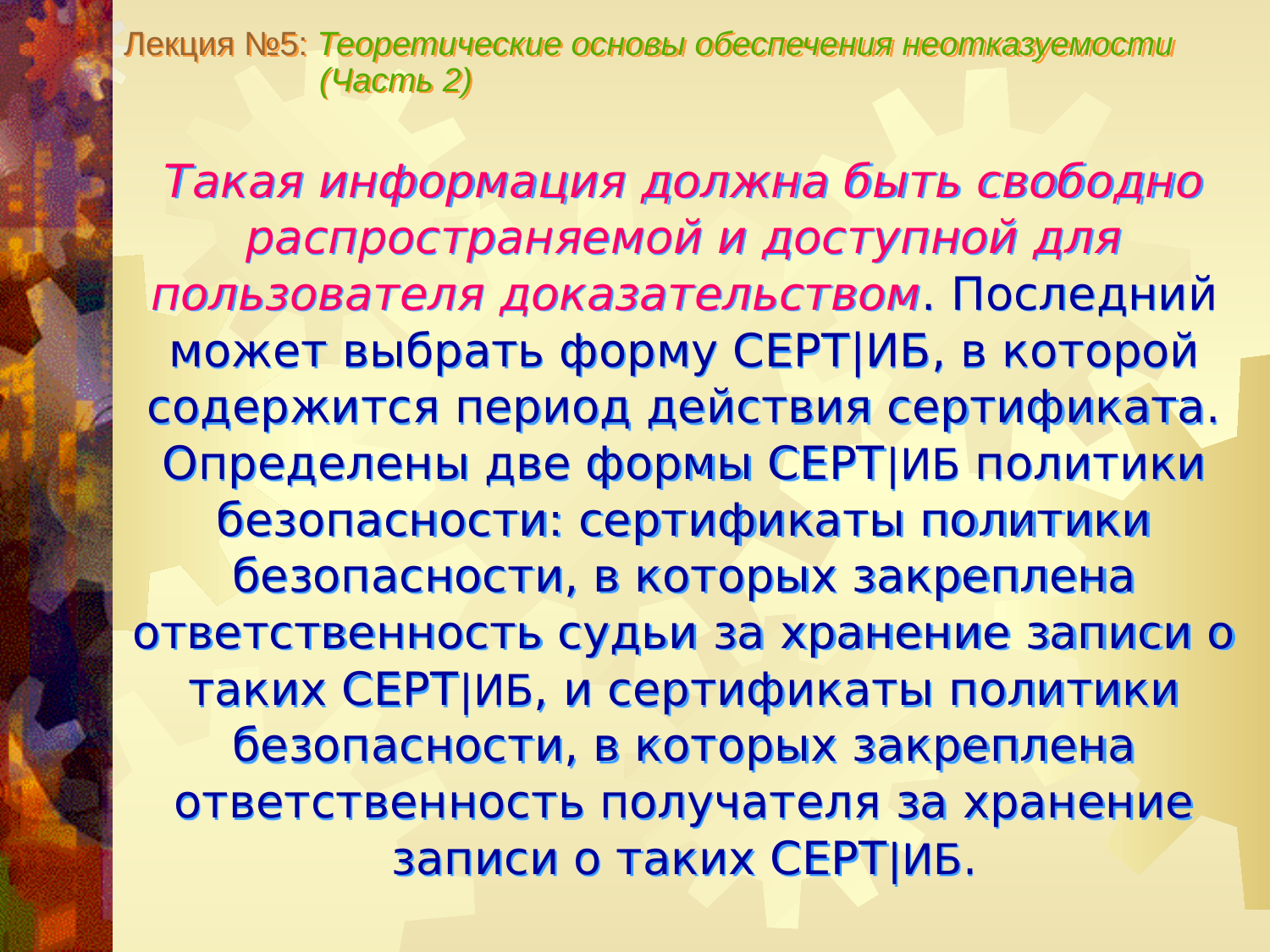

Лекция №5: Теоретические основы обеспечения неотказуемости
                       (Часть 2)
Такая информация должна быть свободно распространяемой и доступной для пользователя доказательством. Последний может выбрать форму СЕРТ|ИБ, в которой содержится период действия сертификата. Определены две формы СЕРТ|ИБ политики безопасности: сертификаты политики безопасности, в которых закреплена ответственность судьи за хранение записи о таких СЕРТ|ИБ, и сертификаты политики безопасности, в которых закреплена ответственность получателя за хранение записи о таких СЕРТ|ИБ.